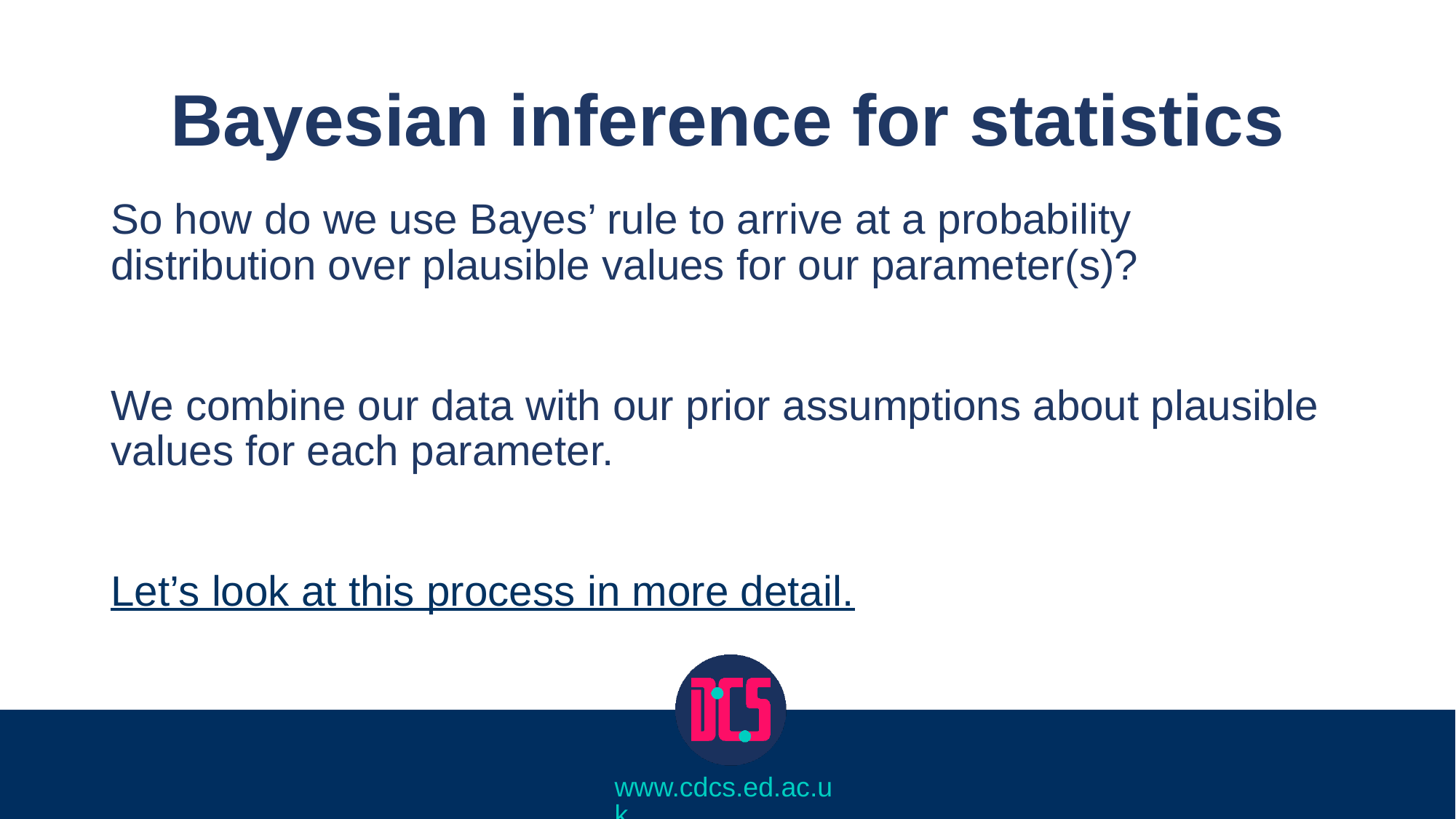

# Bayesian inference for statistics
So how do we use Bayes’ rule to arrive at a probability distribution over plausible values for our parameter(s)?

We combine our data with our prior assumptions about plausible values for each parameter.

Let’s look at this process in more detail.